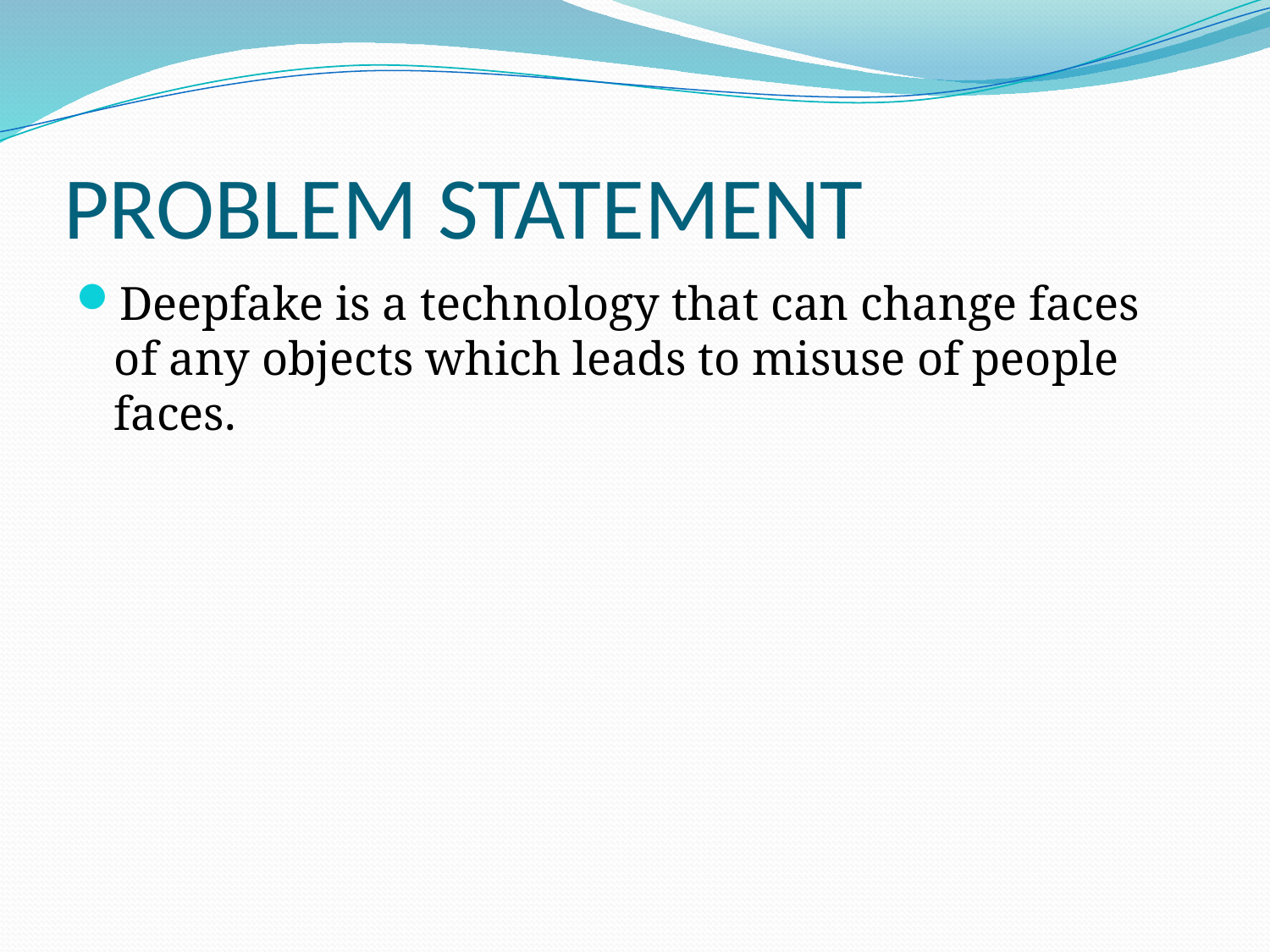

# PROBLEM STATEMENT
Deepfake is a technology that can change faces of any objects which leads to misuse of people faces.